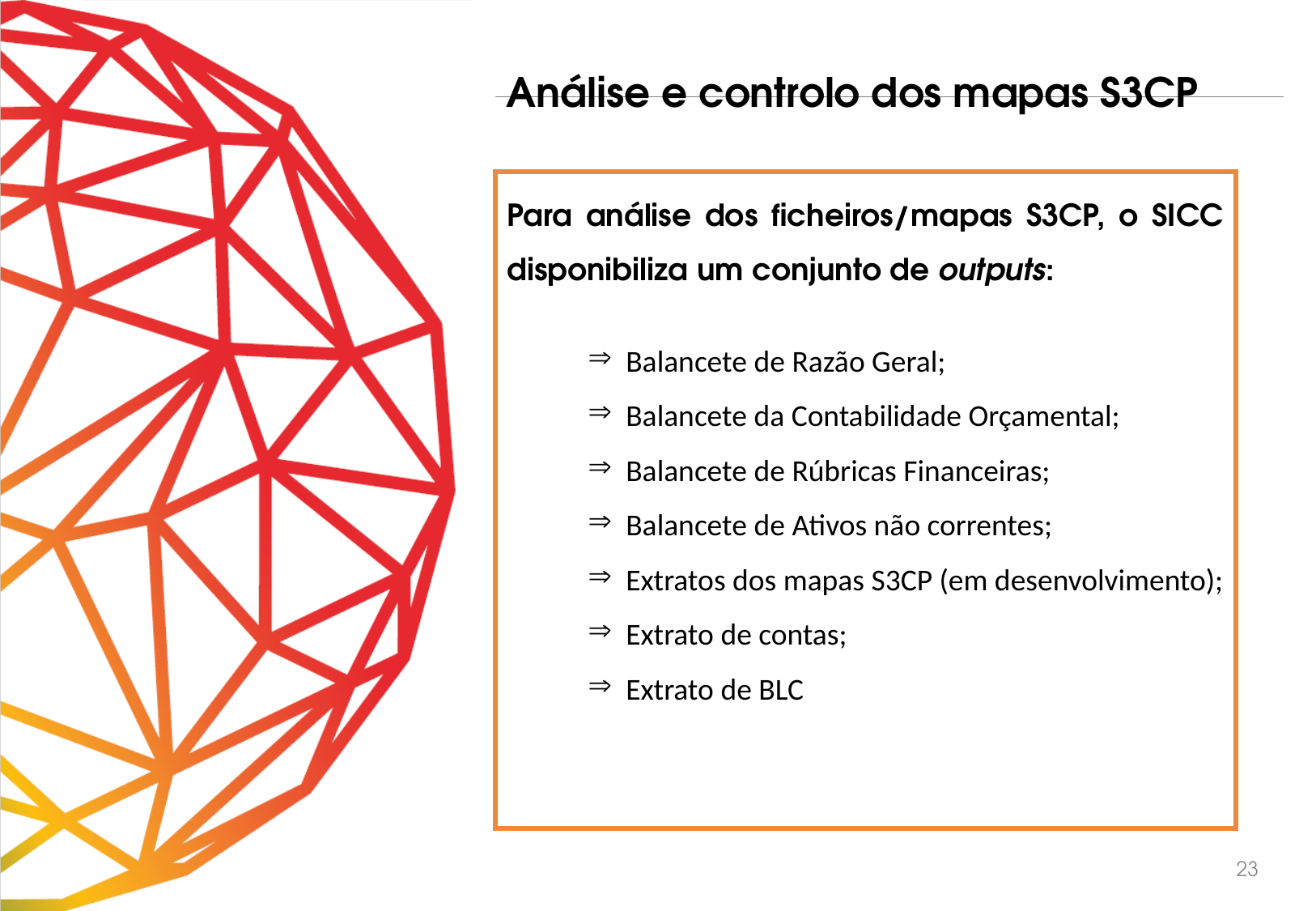

Análise e controlo dos mapas S3CP
Para análise dos ficheiros/mapas S3CP, o SICC disponibiliza um conjunto de outputs:

Balancete de Razão Geral;
Balancete da Contabilidade Orçamental;
Balancete de Rúbricas Financeiras;
Balancete de Ativos não correntes;
Extratos dos mapas S3CP (em desenvolvimento);
Extrato de contas;
Extrato de BLC
23